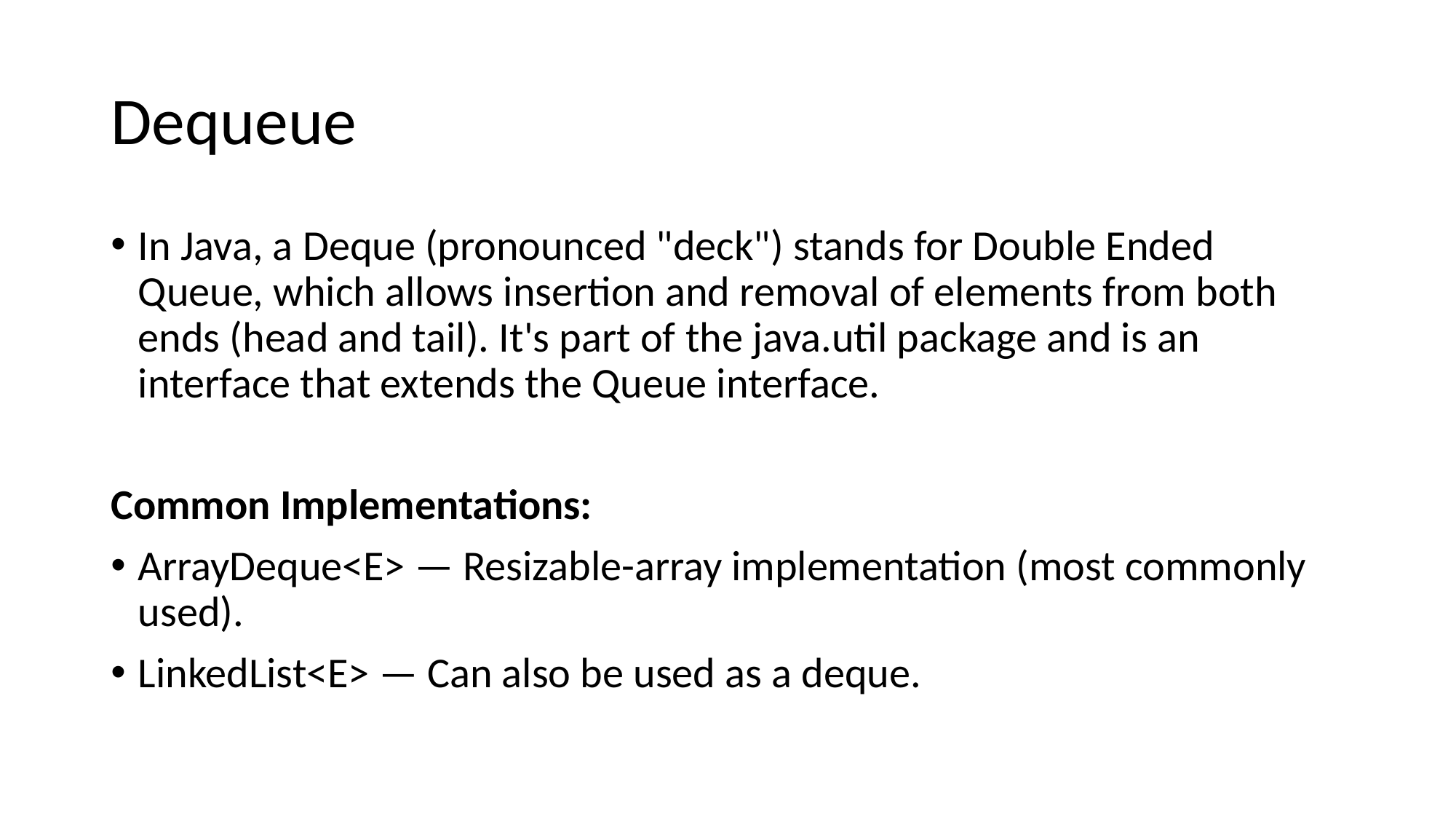

# Dequeue
In Java, a Deque (pronounced "deck") stands for Double Ended Queue, which allows insertion and removal of elements from both ends (head and tail). It's part of the java.util package and is an interface that extends the Queue interface.

Common Implementations:
ArrayDeque<E> — Resizable-array implementation (most commonly used).
LinkedList<E> — Can also be used as a deque.